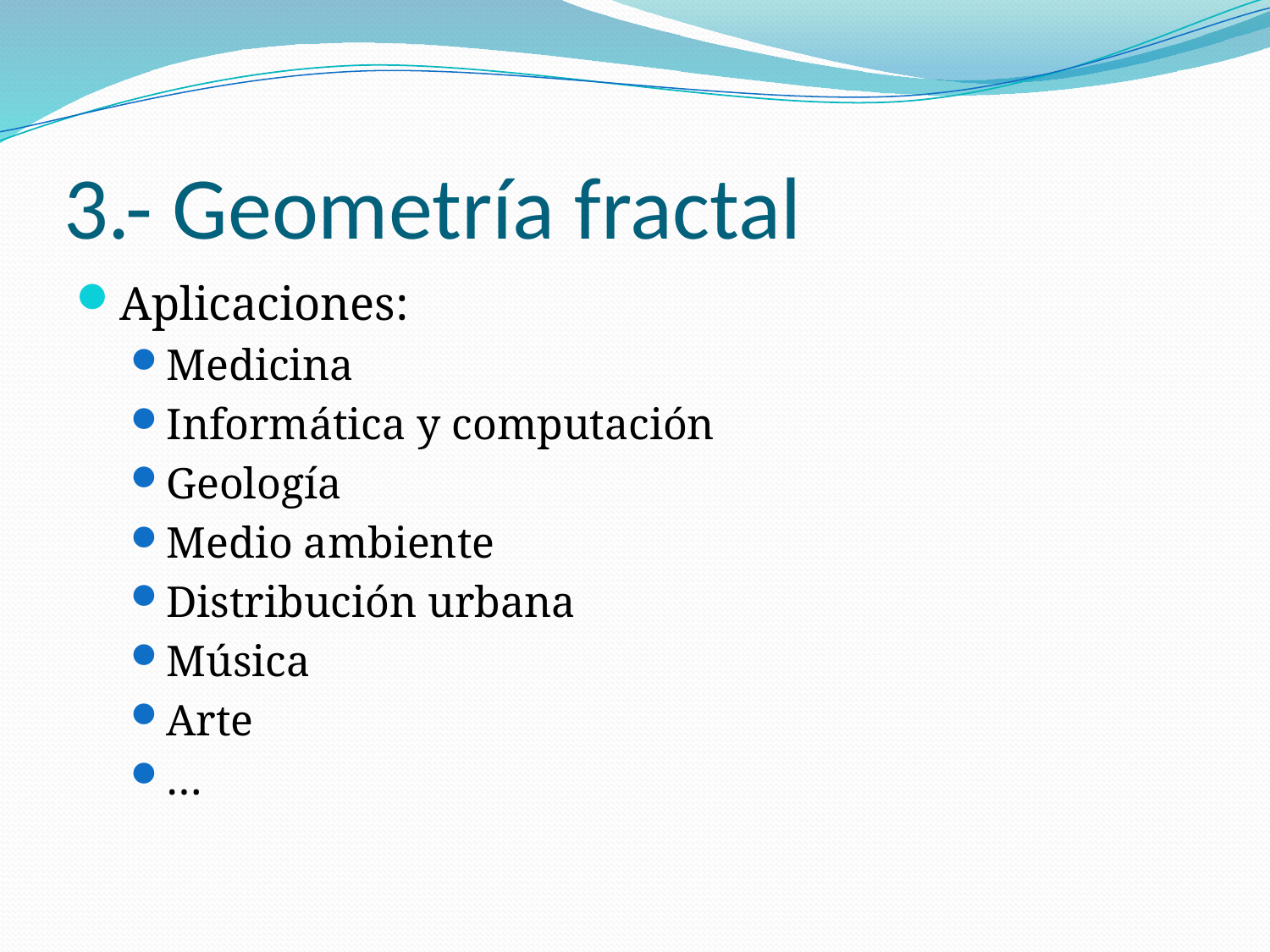

# 3.- Geometría fractal
Aplicaciones:
Medicina
Informática y computación
Geología
Medio ambiente
Distribución urbana
Música
Arte
…